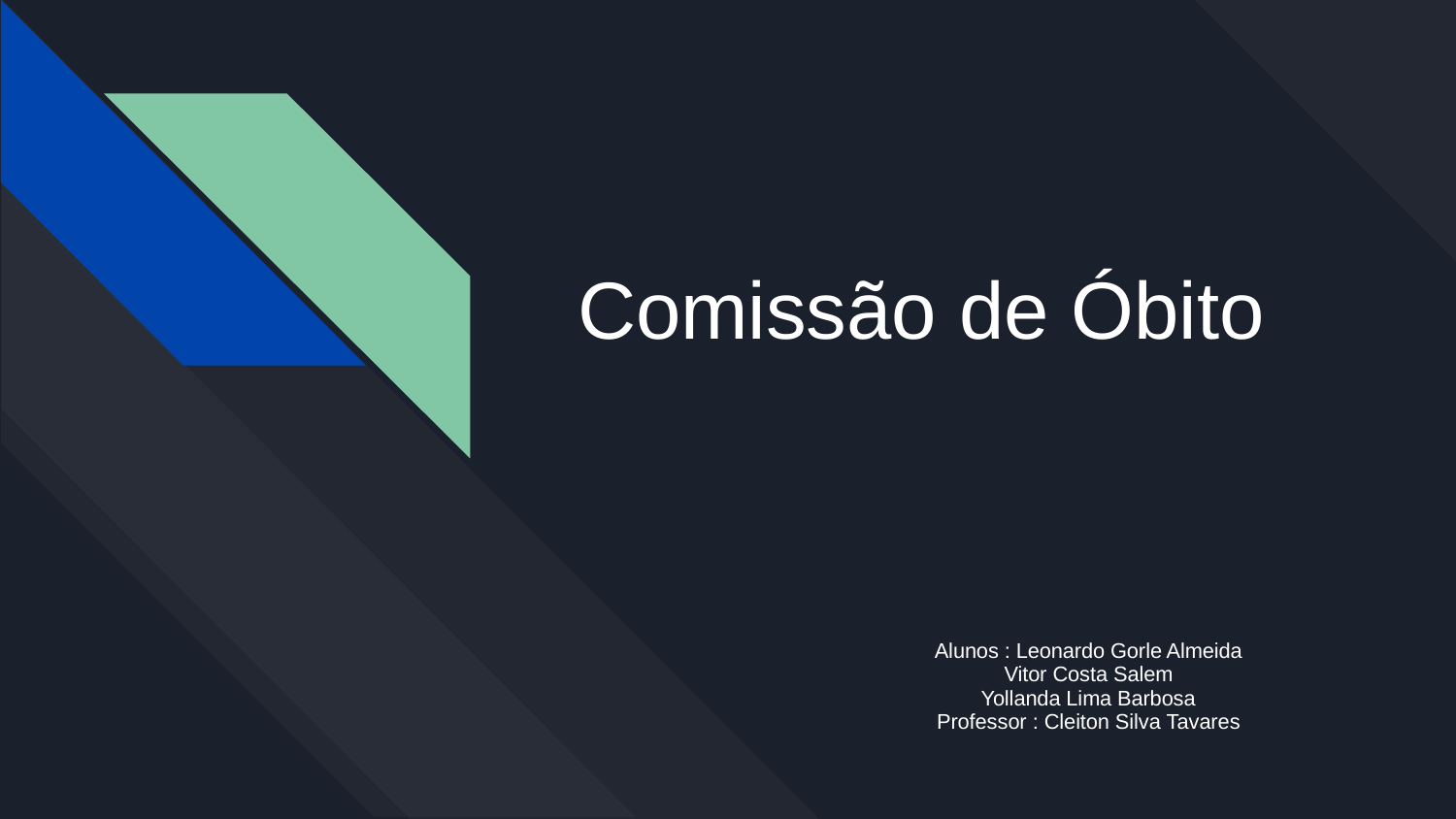

# Comissão de Óbito
Alunos : Leonardo Gorle Almeida
Vitor Costa Salem
Yollanda Lima Barbosa
Professor : Cleiton Silva Tavares